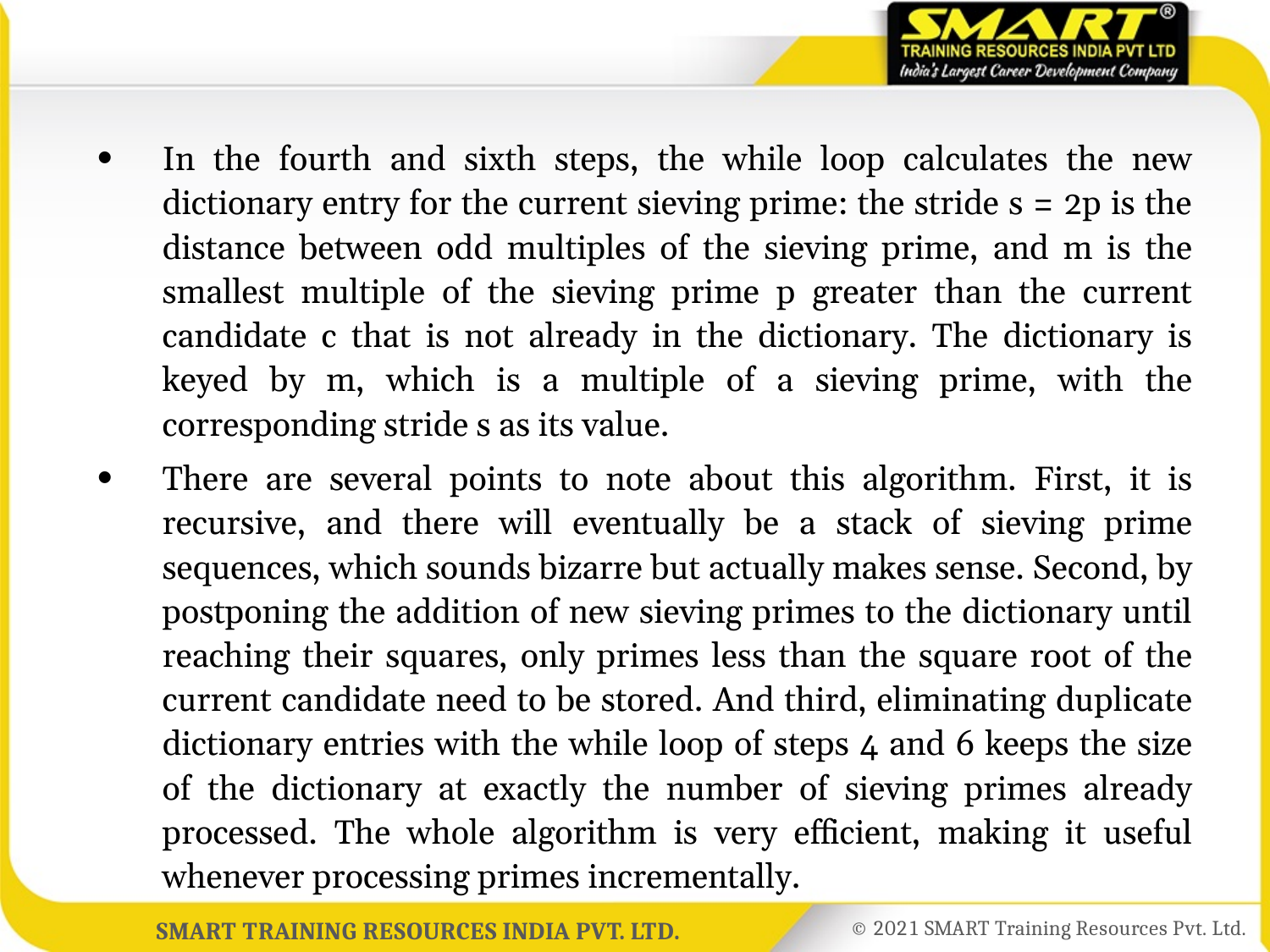

In the fourth and sixth steps, the while loop calculates the new dictionary entry for the current sieving prime: the stride s = 2p is the distance between odd multiples of the sieving prime, and m is the smallest multiple of the sieving prime p greater than the current candidate c that is not already in the dictionary. The dictionary is keyed by m, which is a multiple of a sieving prime, with the corresponding stride s as its value.
There are several points to note about this algorithm. First, it is recursive, and there will eventually be a stack of sieving prime sequences, which sounds bizarre but actually makes sense. Second, by postponing the addition of new sieving primes to the dictionary until reaching their squares, only primes less than the square root of the current candidate need to be stored. And third, eliminating duplicate dictionary entries with the while loop of steps 4 and 6 keeps the size of the dictionary at exactly the number of sieving primes already processed. The whole algorithm is very efficient, making it useful whenever processing primes incrementally.